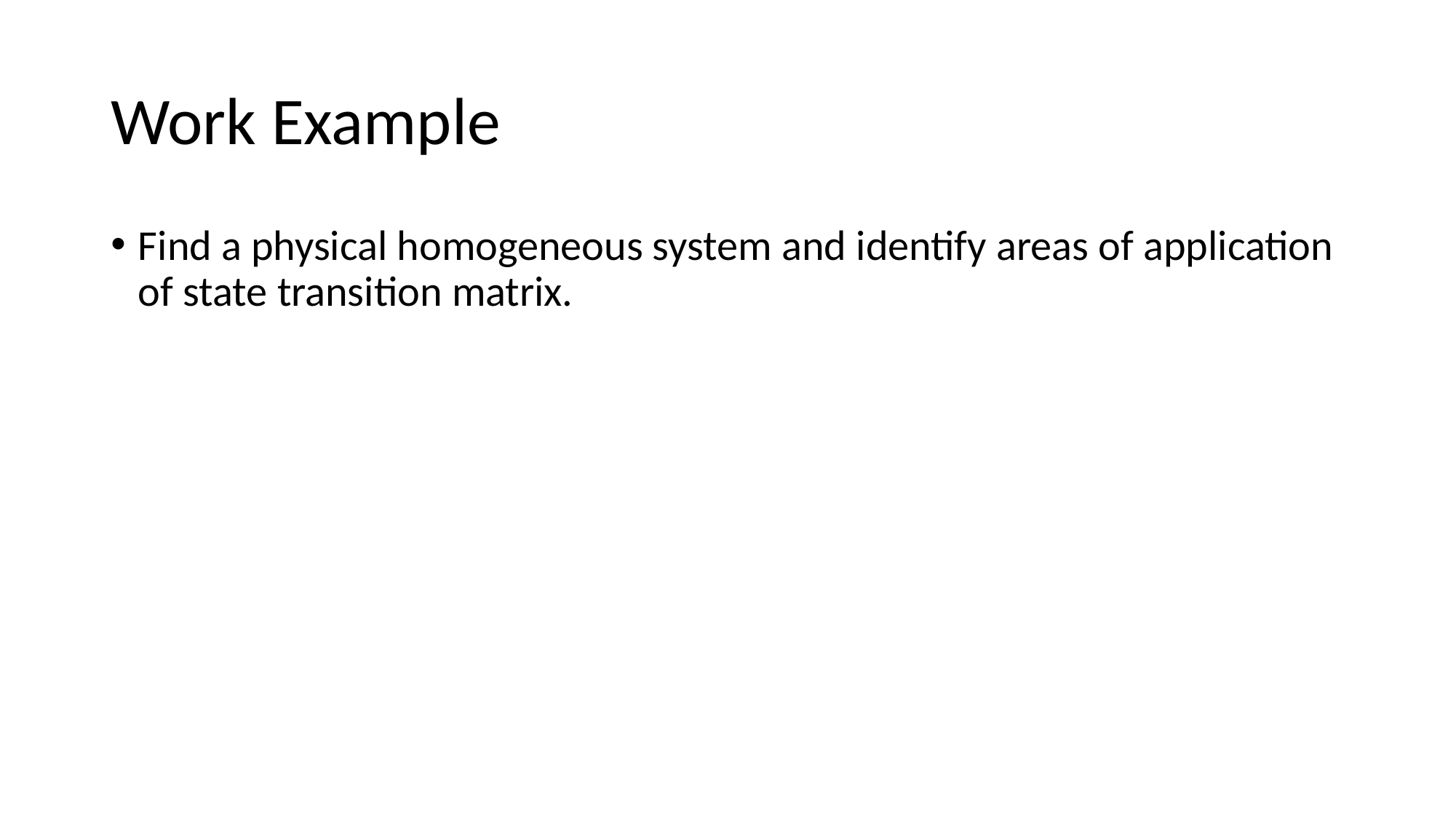

# Work Example
Find a physical homogeneous system and identify areas of application of state transition matrix.